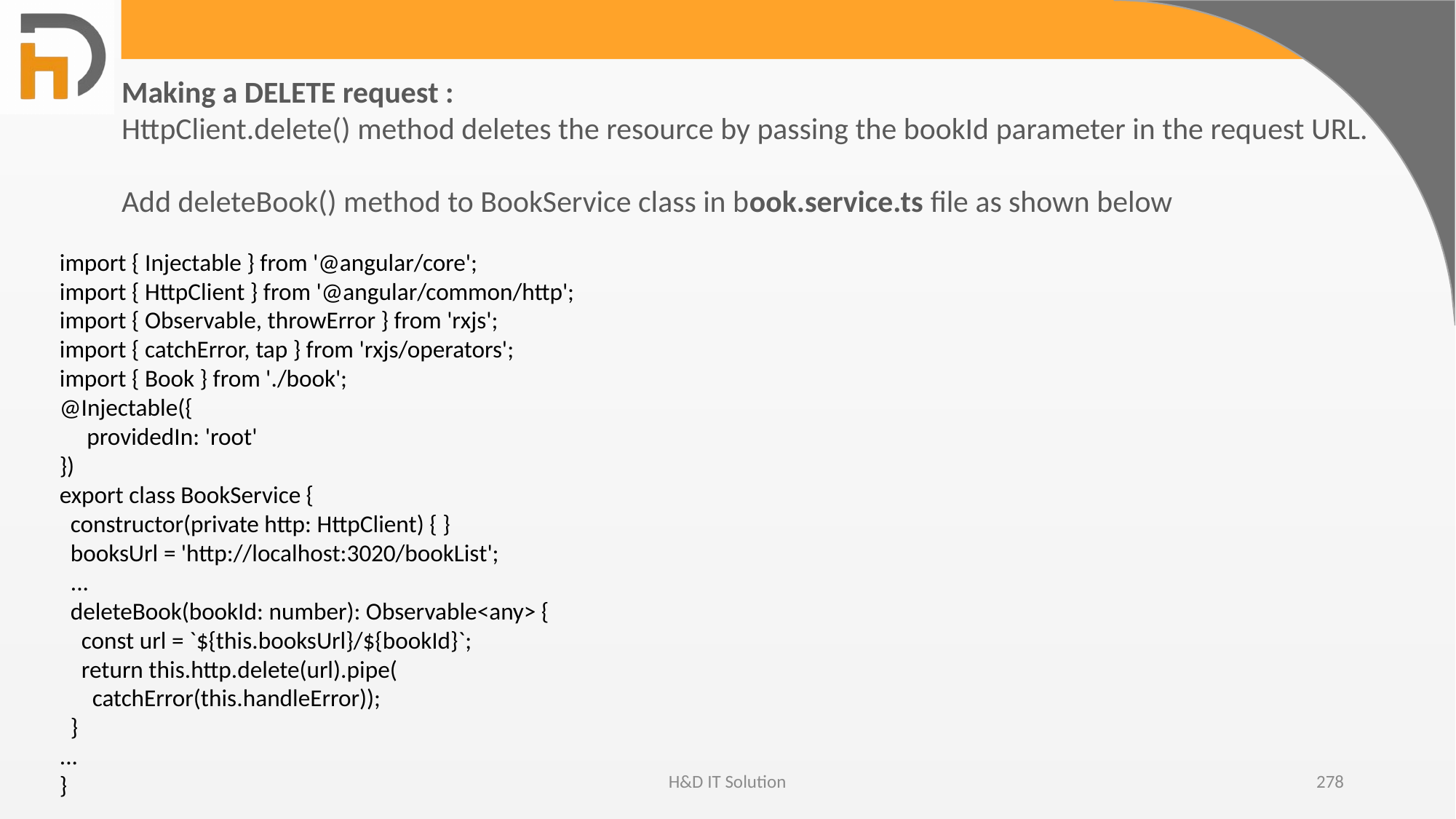

Making a DELETE request :
HttpClient.delete() method deletes the resource by passing the bookId parameter in the request URL.

Add deleteBook() method to BookService class in book.service.ts file as shown below
import { Injectable } from '@angular/core';
import { HttpClient } from '@angular/common/http';
import { Observable, throwError } from 'rxjs';
import { catchError, tap } from 'rxjs/operators';
import { Book } from './book';
@Injectable({
     providedIn: 'root'
})
export class BookService {
  constructor(private http: HttpClient) { }
  booksUrl = 'http://localhost:3020/bookList';
  ...
  deleteBook(bookId: number): Observable<any> {
    const url = `${this.booksUrl}/${bookId}`;
    return this.http.delete(url).pipe(
      catchError(this.handleError));
  }
...
}
H&D IT Solution
278